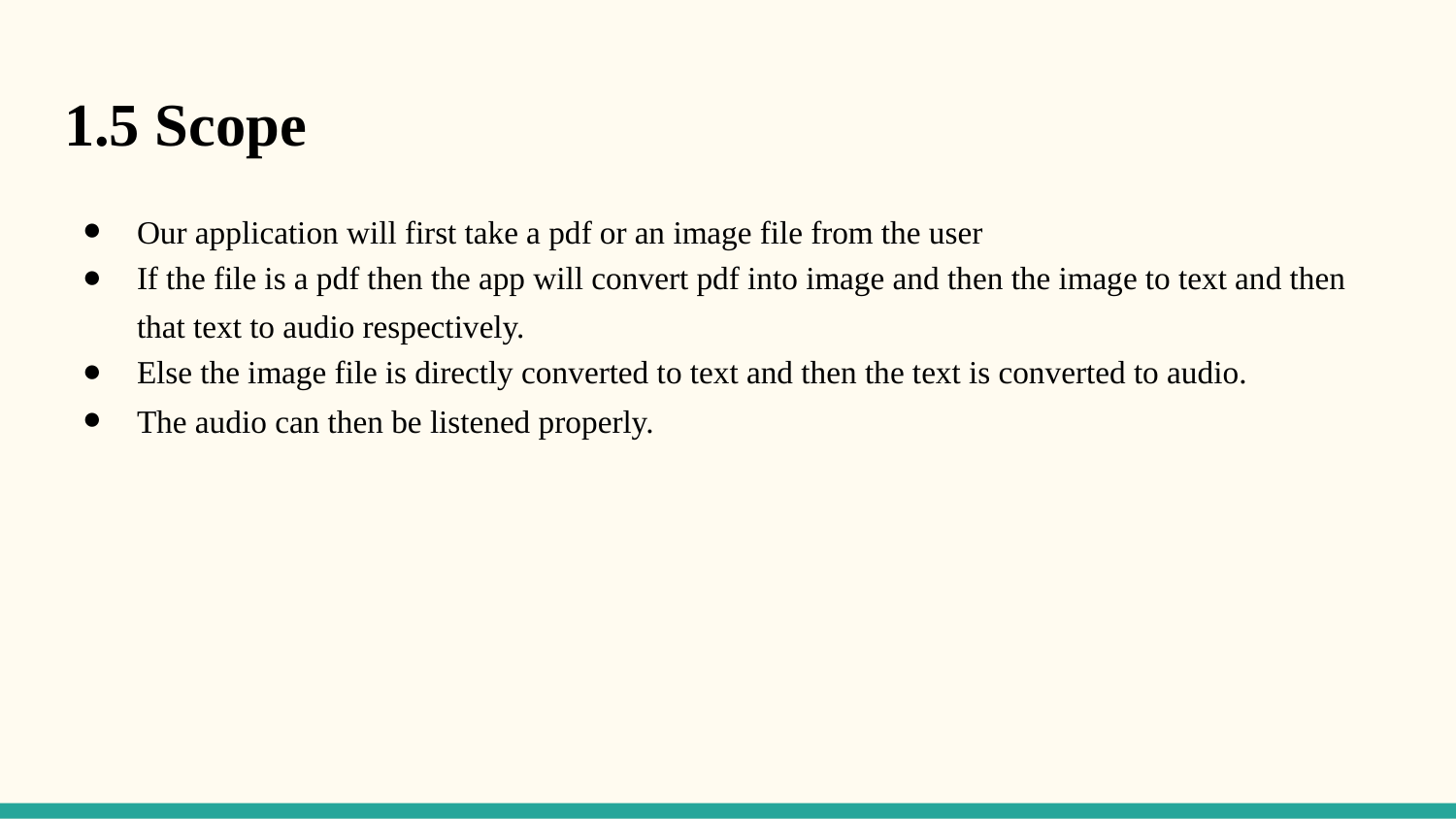

1.5 Scope
Our application will first take a pdf or an image file from the user
If the file is a pdf then the app will convert pdf into image and then the image to text and then that text to audio respectively.
Else the image file is directly converted to text and then the text is converted to audio.
The audio can then be listened properly.